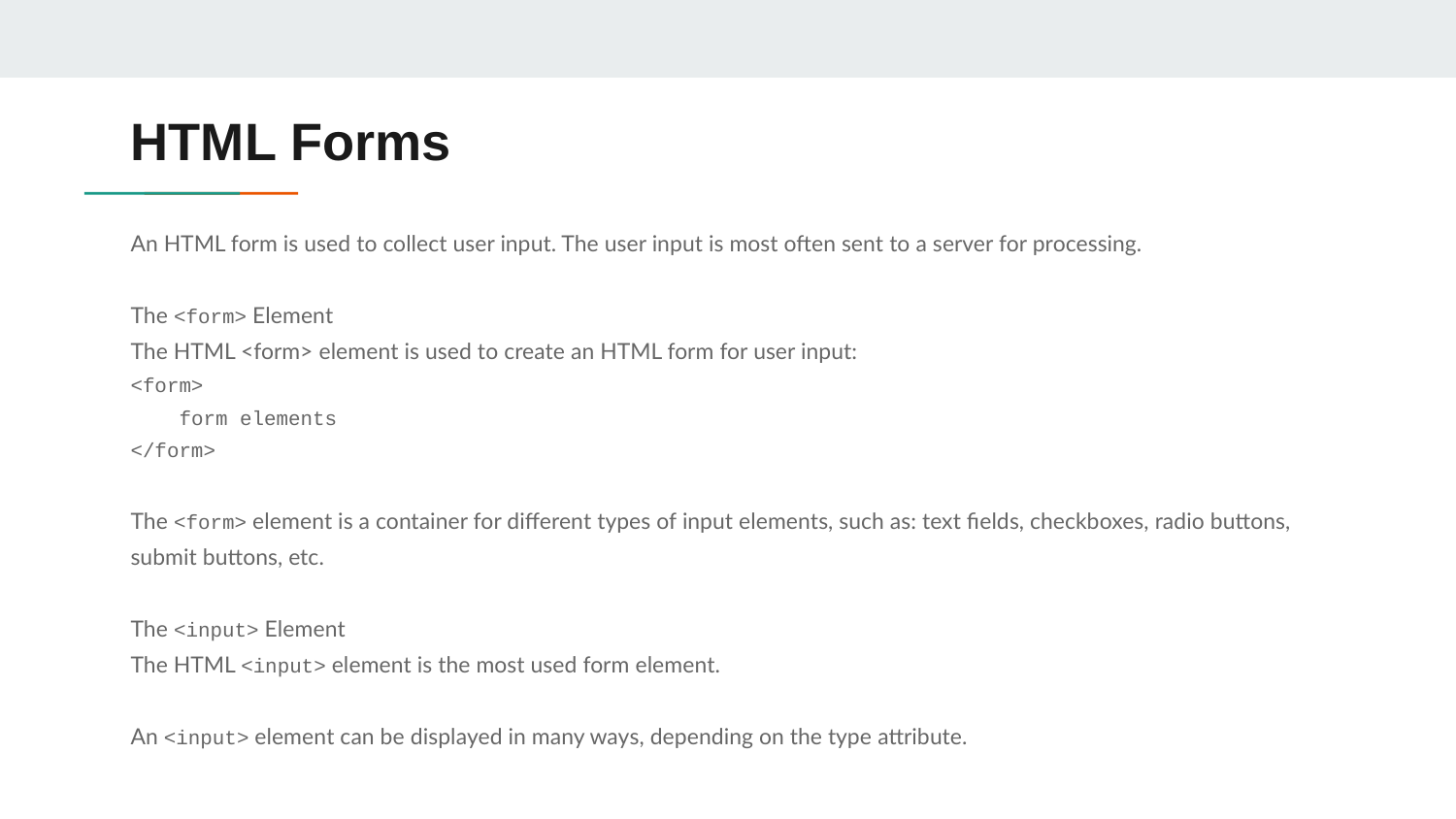

# HTML Forms
An HTML form is used to collect user input. The user input is most often sent to a server for processing.

The <form> Element
The HTML <form> element is used to create an HTML form for user input:
<form>
    form elements
</form>

The <form> element is a container for different types of input elements, such as: text fields, checkboxes, radio buttons, submit buttons, etc.

The <input> Element
The HTML <input> element is the most used form element.

An <input> element can be displayed in many ways, depending on the type attribute.